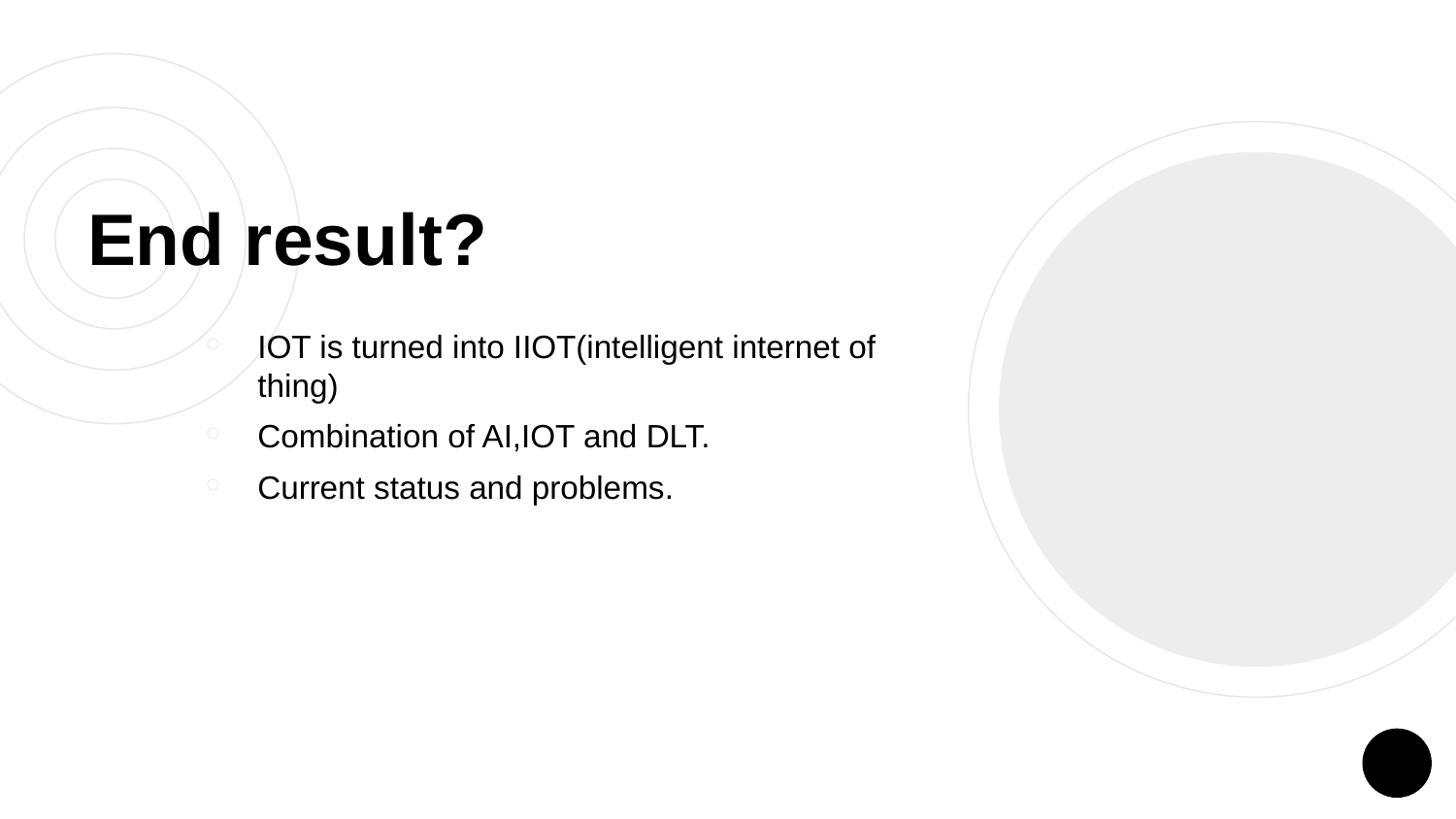

# End result?
IOT is turned into IIOT(intelligent internet of thing)
Combination of AI,IOT and DLT.
Current status and problems.